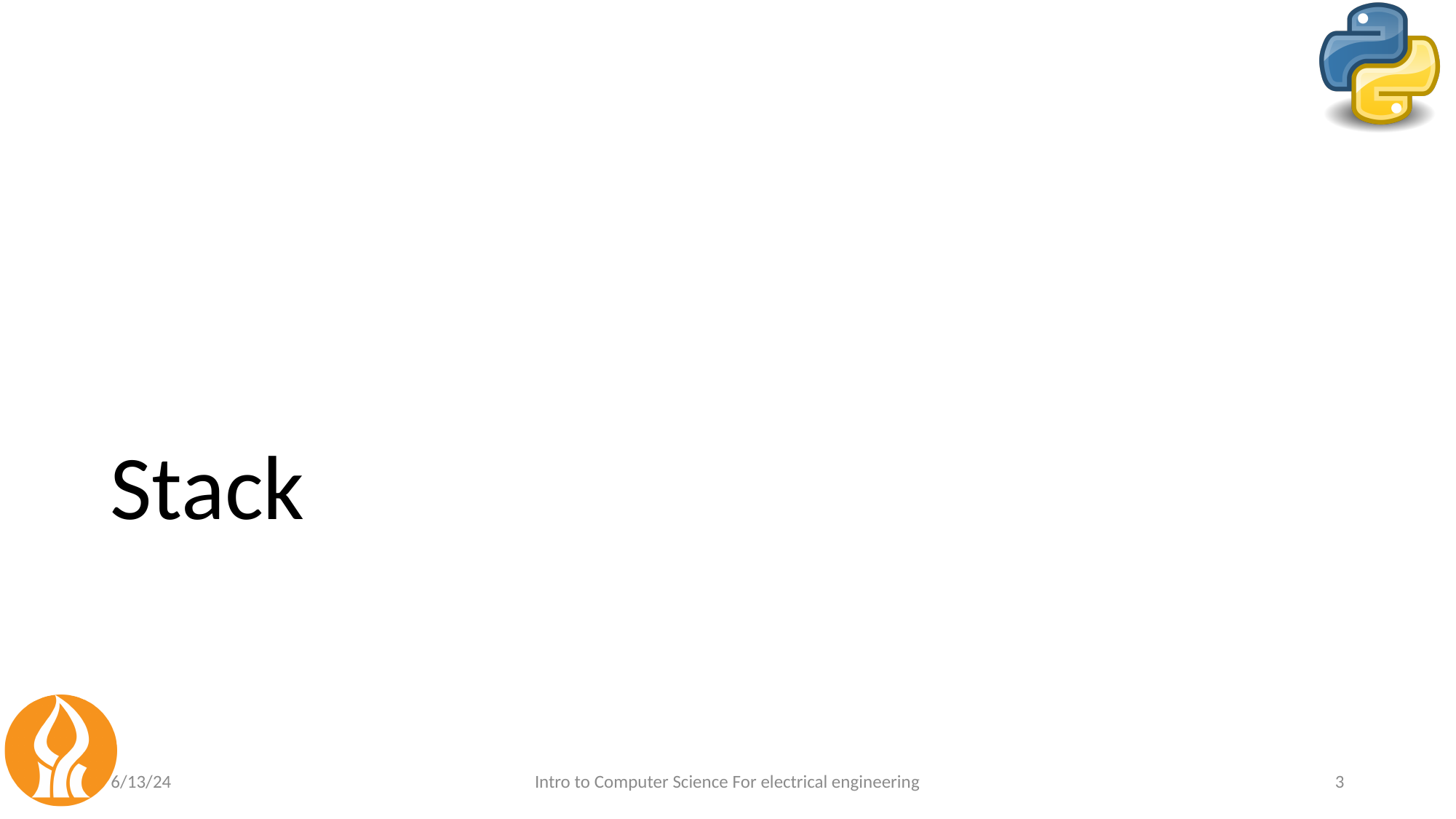

# Stack
6/13/24
Intro to Computer Science For electrical engineering
3